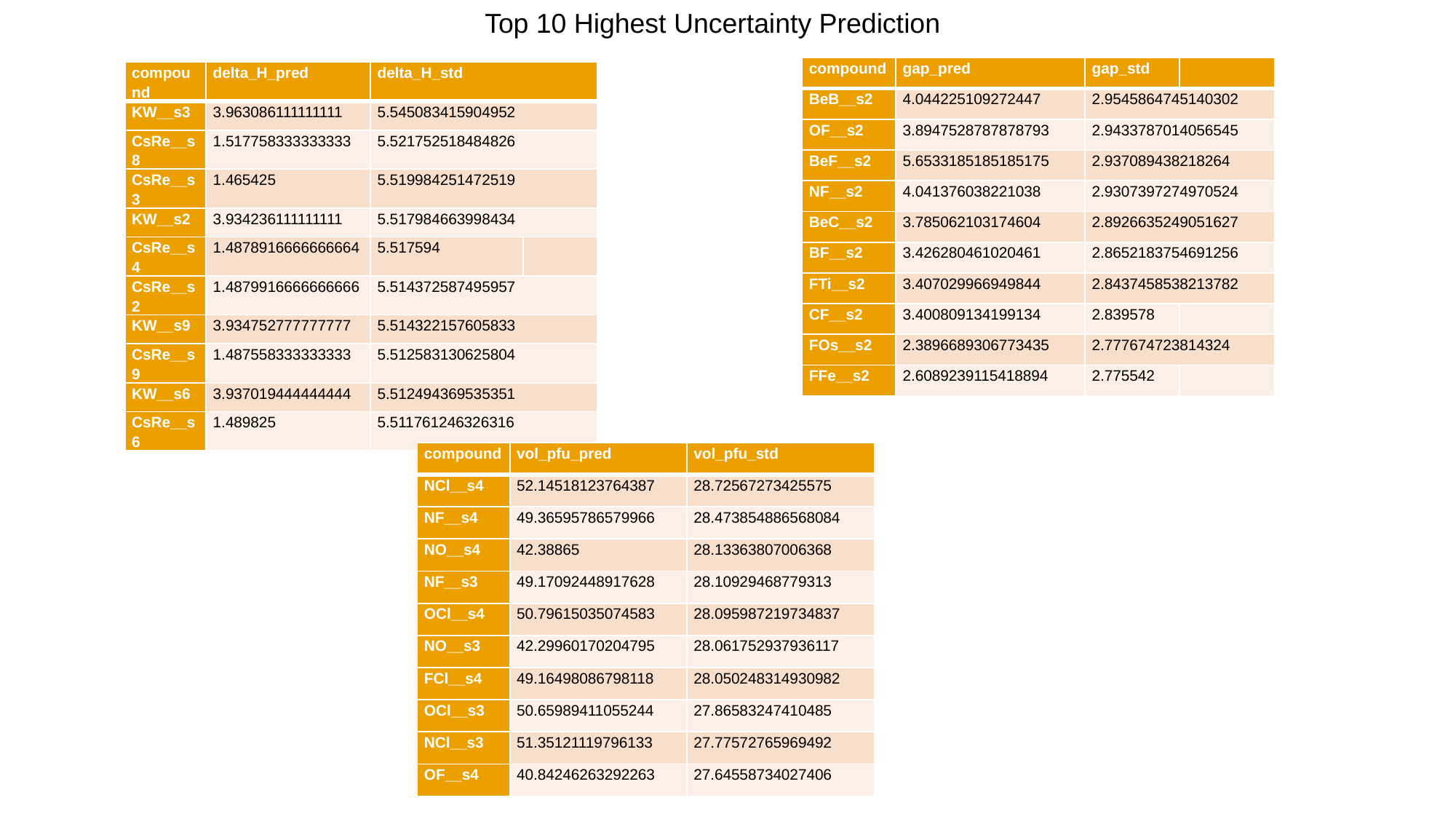

Top 10 Highest Uncertainty Prediction
| compound | gap\_pred | gap\_std |  |
| --- | --- | --- | --- |
| BeB\_\_s2 | 4.044225109272447 | 2.9545864745140302 |  |
| OF\_\_s2 | 3.8947528787878793 | 2.9433787014056545 |  |
| BeF\_\_s2 | 5.6533185185185175 | 2.937089438218264 |  |
| NF\_\_s2 | 4.041376038221038 | 2.9307397274970524 |  |
| BeC\_\_s2 | 3.785062103174604 | 2.8926635249051627 |  |
| BF\_\_s2 | 3.426280461020461 | 2.8652183754691256 |  |
| FTi\_\_s2 | 3.407029966949844 | 2.8437458538213782 |  |
| CF\_\_s2 | 3.400809134199134 | 2.839578 |  |
| FOs\_\_s2 | 2.3896689306773435 | 2.777674723814324 |  |
| FFe\_\_s2 | 2.6089239115418894 | 2.775542 |  |
| compound | delta\_H\_pred | delta\_H\_std |  |
| --- | --- | --- | --- |
| KW\_\_s3 | 3.963086111111111 | 5.545083415904952 |  |
| CsRe\_\_s8 | 1.517758333333333 | 5.521752518484826 |  |
| CsRe\_\_s3 | 1.465425 | 5.519984251472519 |  |
| KW\_\_s2 | 3.934236111111111 | 5.517984663998434 |  |
| CsRe\_\_s4 | 1.4878916666666664 | 5.517594 |  |
| CsRe\_\_s2 | 1.4879916666666666 | 5.514372587495957 |  |
| KW\_\_s9 | 3.934752777777777 | 5.514322157605833 |  |
| CsRe\_\_s9 | 1.487558333333333 | 5.512583130625804 |  |
| KW\_\_s6 | 3.937019444444444 | 5.512494369535351 |  |
| CsRe\_\_s6 | 1.489825 | 5.511761246326316 |  |
| compound | vol\_pfu\_pred | vol\_pfu\_std |
| --- | --- | --- |
| NCl\_\_s4 | 52.14518123764387 | 28.72567273425575 |
| NF\_\_s4 | 49.36595786579966 | 28.473854886568084 |
| NO\_\_s4 | 42.38865 | 28.13363807006368 |
| NF\_\_s3 | 49.17092448917628 | 28.10929468779313 |
| OCl\_\_s4 | 50.79615035074583 | 28.095987219734837 |
| NO\_\_s3 | 42.29960170204795 | 28.061752937936117 |
| FCl\_\_s4 | 49.16498086798118 | 28.050248314930982 |
| OCl\_\_s3 | 50.65989411055244 | 27.86583247410485 |
| NCl\_\_s3 | 51.35121119796133 | 27.77572765969492 |
| OF\_\_s4 | 40.84246263292263 | 27.64558734027406 |